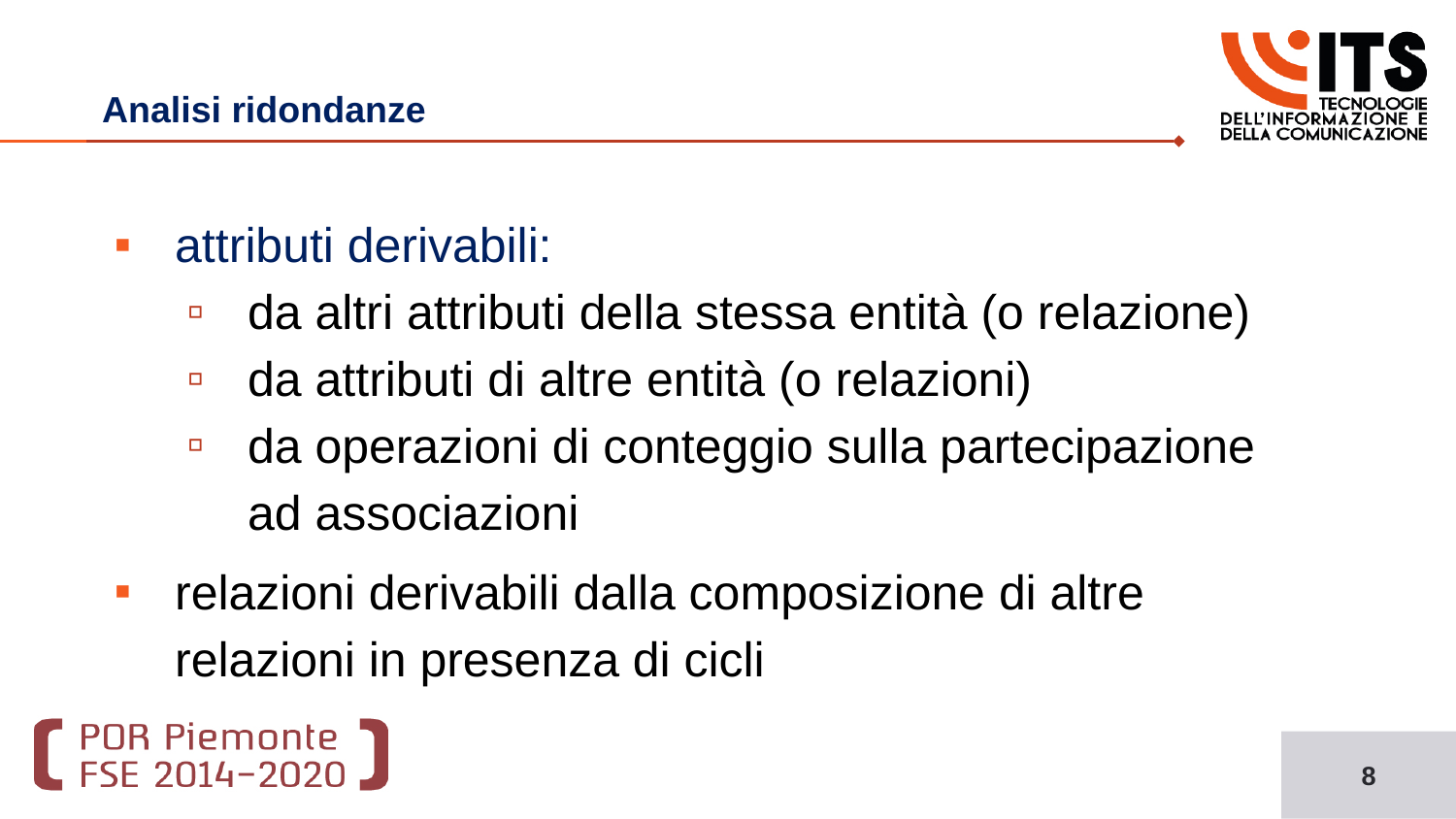

# Analisi ridondanze
attributi derivabili:
da altri attributi della stessa entità (o relazione)
da attributi di altre entità (o relazioni)
da operazioni di conteggio sulla partecipazione ad associazioni
relazioni derivabili dalla composizione di altre relazioni in presenza di cicli
8